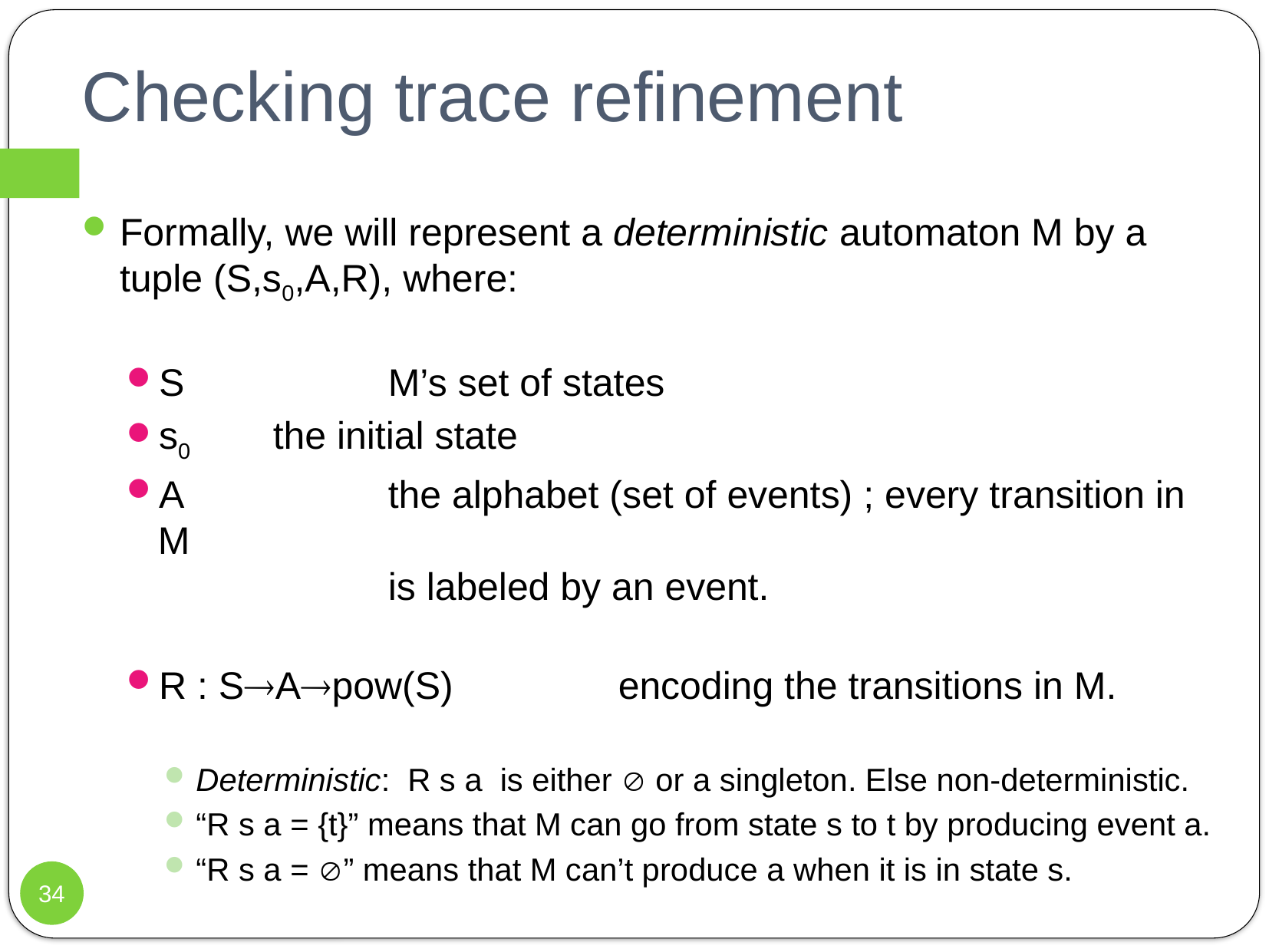

# Checking trace refinement
Formally, we will represent a deterministic automaton M by a tuple (S,s0,A,R), where:
S		M’s set of states
s0 	the initial state
A		the alphabet (set of events) ; every transition in M
		is labeled by an event.
R : S→A→pow(S) 		encoding the transitions in M.
Deterministic:  R s a  is either ∅ or a singleton. Else non-deterministic.
“R s a = {t}” means that M can go from state s to t by producing event a.
“R s a = ∅” means that M can’t produce a when it is in state s.
34